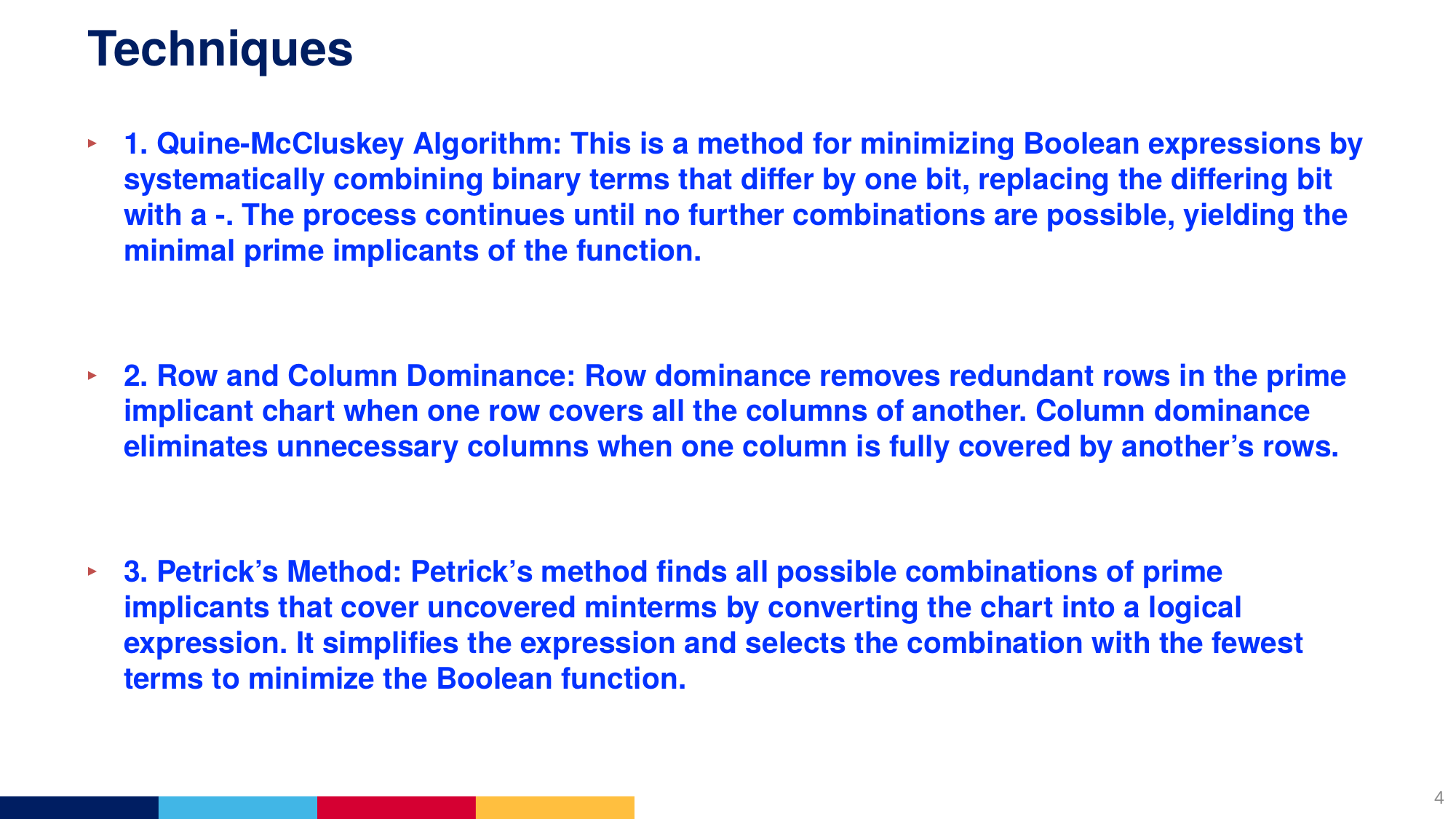

# Techniques
1. Quine-McCluskey Algorithm: This is a method for minimizing Boolean expressions by systematically combining binary terms that differ by one bit, replacing the differing bit with a -. The process continues until no further combinations are possible, yielding the minimal prime implicants of the function.

2. Row and Column Dominance: Row dominance removes redundant rows in the prime implicant chart when one row covers all the columns of another. Column dominance eliminates unnecessary columns when one column is fully covered by another’s rows.

3. Petrick’s Method: Petrick’s method finds all possible combinations of prime implicants that cover uncovered minterms by converting the chart into a logical expression. It simplifies the expression and selects the combination with the fewest terms to minimize the Boolean function.
4